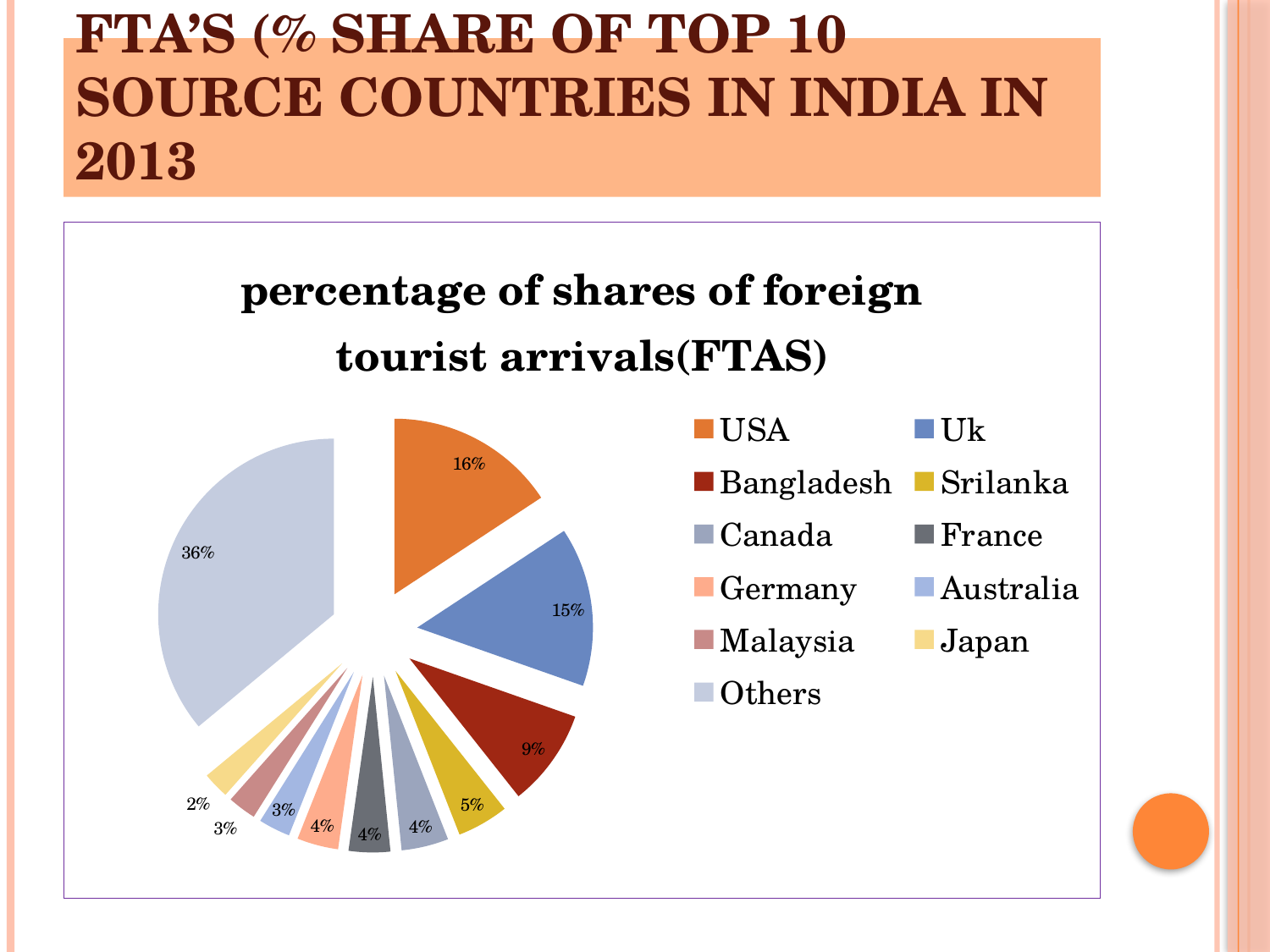

# FTA’s (% share of top 10 source countries in India in 2013

### Chart: percentage of shares of foreign tourist arrivals(FTAS)

| Category | percentage of shares of foreign tourit arrivals(FTAS) |
|---|---|
| USA | 0.1572 |
| Uk | 0.1466 |
| Bangladesh | 0.0897 |
| Srilanka | 0.0472 |
| Canada | 0.0433 |
| France  | 0.0382 |
| Germany | 0.038 |
| Australia | 0.0292 |
| Malaysia | 0.0262 |
| Japan | 0.024300000000000002 |
| Others | 0.3602 |